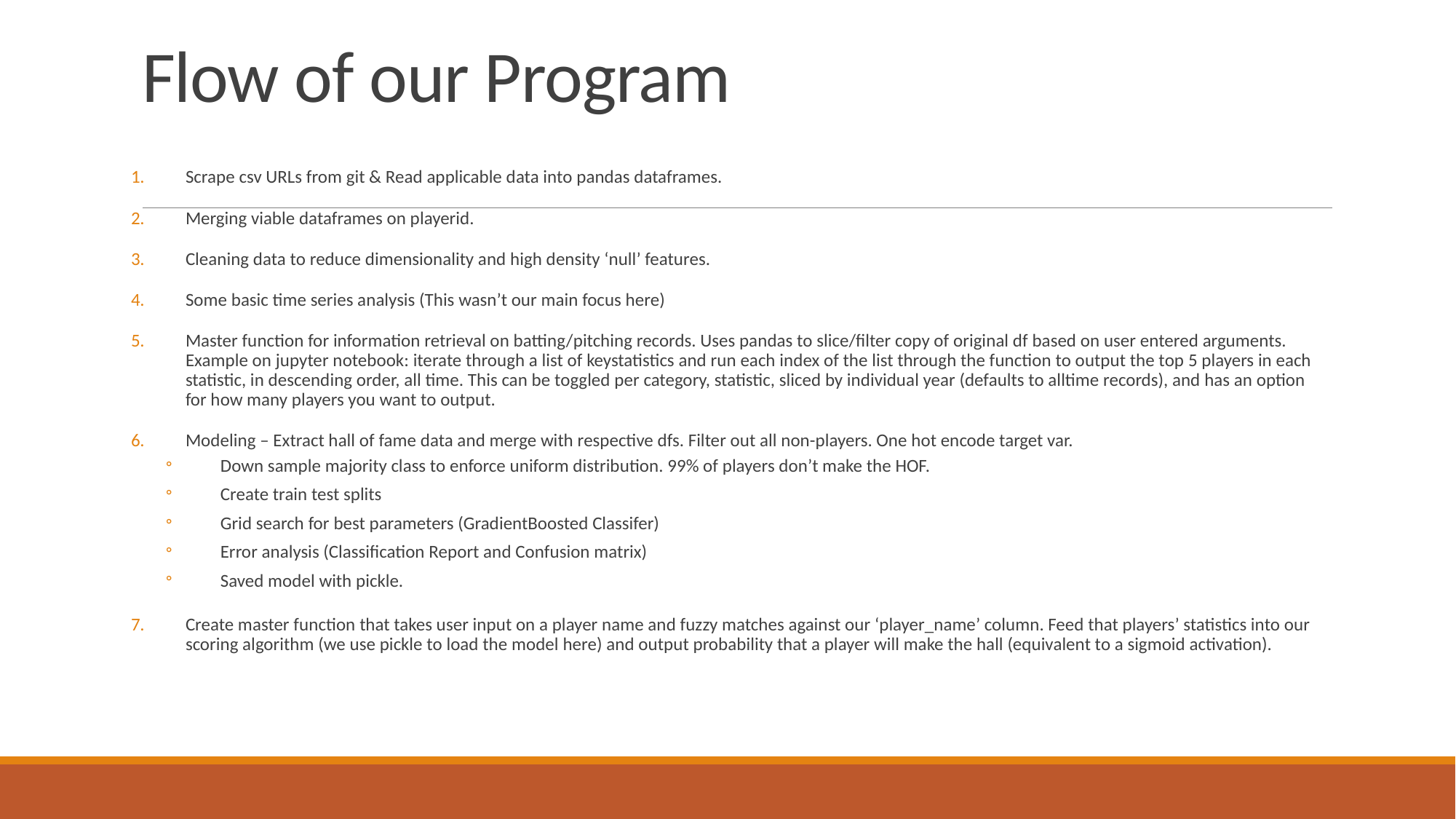

# Flow of our Program
Scrape csv URLs from git & Read applicable data into pandas dataframes.
Merging viable dataframes on playerid.
Cleaning data to reduce dimensionality and high density ‘null’ features.
Some basic time series analysis (This wasn’t our main focus here)
Master function for information retrieval on batting/pitching records. Uses pandas to slice/filter copy of original df based on user entered arguments. Example on jupyter notebook: iterate through a list of keystatistics and run each index of the list through the function to output the top 5 players in each statistic, in descending order, all time. This can be toggled per category, statistic, sliced by individual year (defaults to alltime records), and has an option for how many players you want to output.
Modeling – Extract hall of fame data and merge with respective dfs. Filter out all non-players. One hot encode target var.
Down sample majority class to enforce uniform distribution. 99% of players don’t make the HOF.
Create train test splits
Grid search for best parameters (GradientBoosted Classifer)
Error analysis (Classification Report and Confusion matrix)
Saved model with pickle.
Create master function that takes user input on a player name and fuzzy matches against our ‘player_name’ column. Feed that players’ statistics into our scoring algorithm (we use pickle to load the model here) and output probability that a player will make the hall (equivalent to a sigmoid activation).